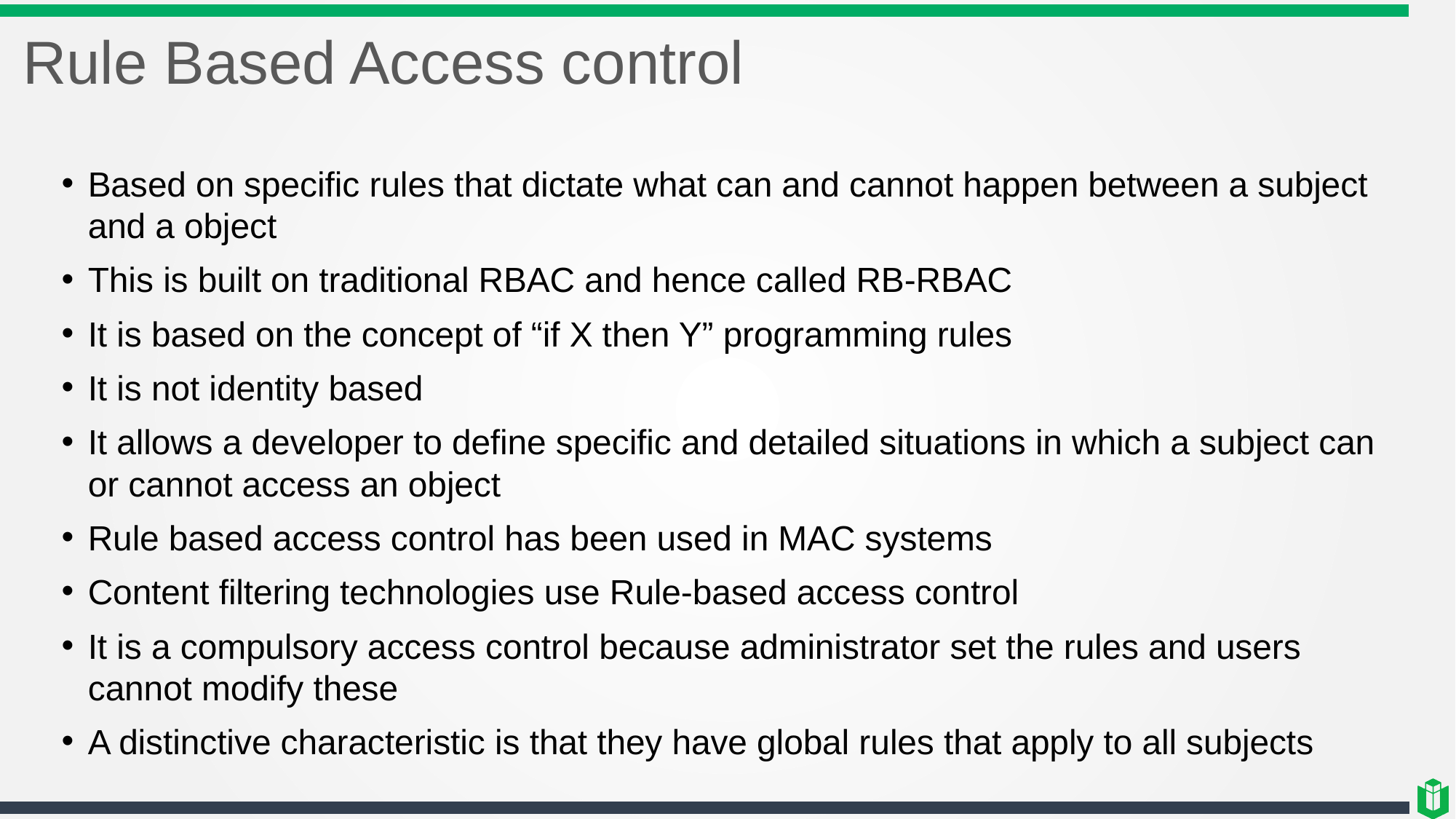

# Rule Based Access control

Based on specific rules that dictate what can and cannot happen between a subject and a object
This is built on traditional RBAC and hence called RB-RBAC
It is based on the concept of “if X then Y” programming rules
It is not identity based
It allows a developer to define specific and detailed situations in which a subject can or cannot access an object
Rule based access control has been used in MAC systems
Content filtering technologies use Rule-based access control
It is a compulsory access control because administrator set the rules and users cannot modify these
A distinctive characteristic is that they have global rules that apply to all subjects